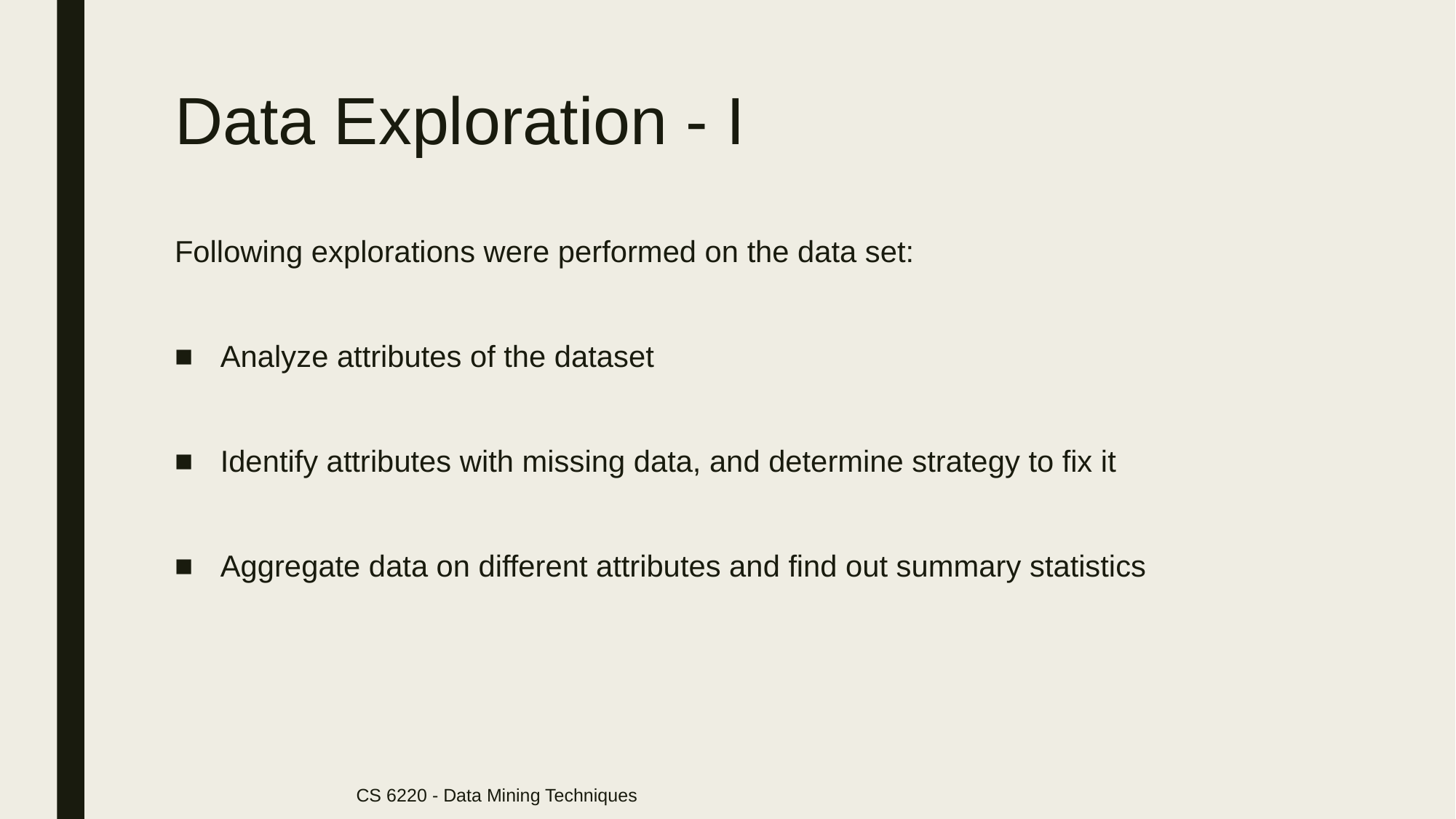

# Data Exploration - I
Following explorations were performed on the data set:

Analyze attributes of the dataset

Identify attributes with missing data, and determine strategy to fix it

Aggregate data on different attributes and find out summary statistics

CS 6220 - Data Mining Techniques